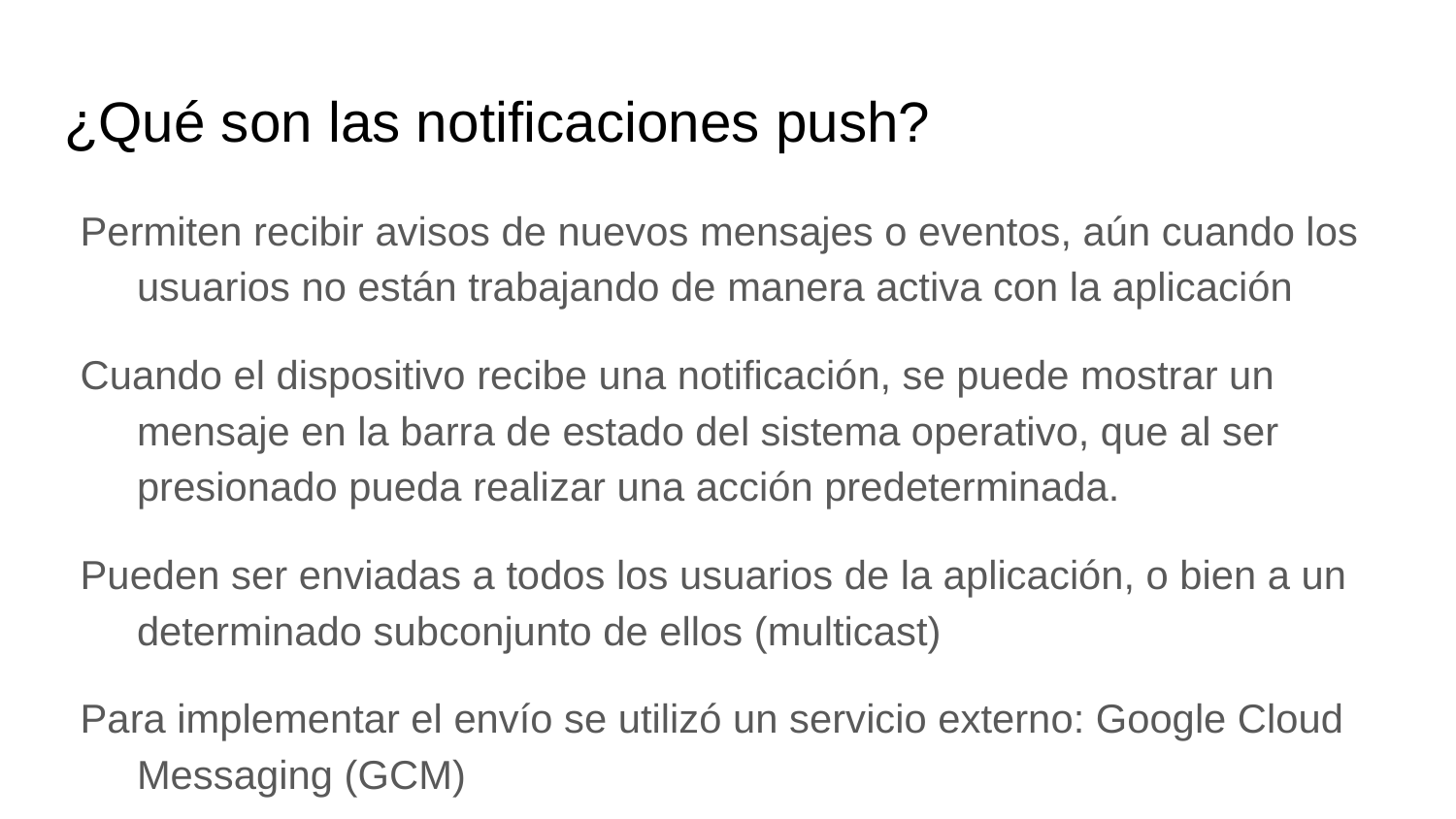

# ¿Qué son las notificaciones push?
Permiten recibir avisos de nuevos mensajes o eventos, aún cuando los usuarios no están trabajando de manera activa con la aplicación
Cuando el dispositivo recibe una notificación, se puede mostrar un mensaje en la barra de estado del sistema operativo, que al ser presionado pueda realizar una acción predeterminada.
Pueden ser enviadas a todos los usuarios de la aplicación, o bien a un determinado subconjunto de ellos (multicast)
Para implementar el envío se utilizó un servicio externo: Google Cloud Messaging (GCM)